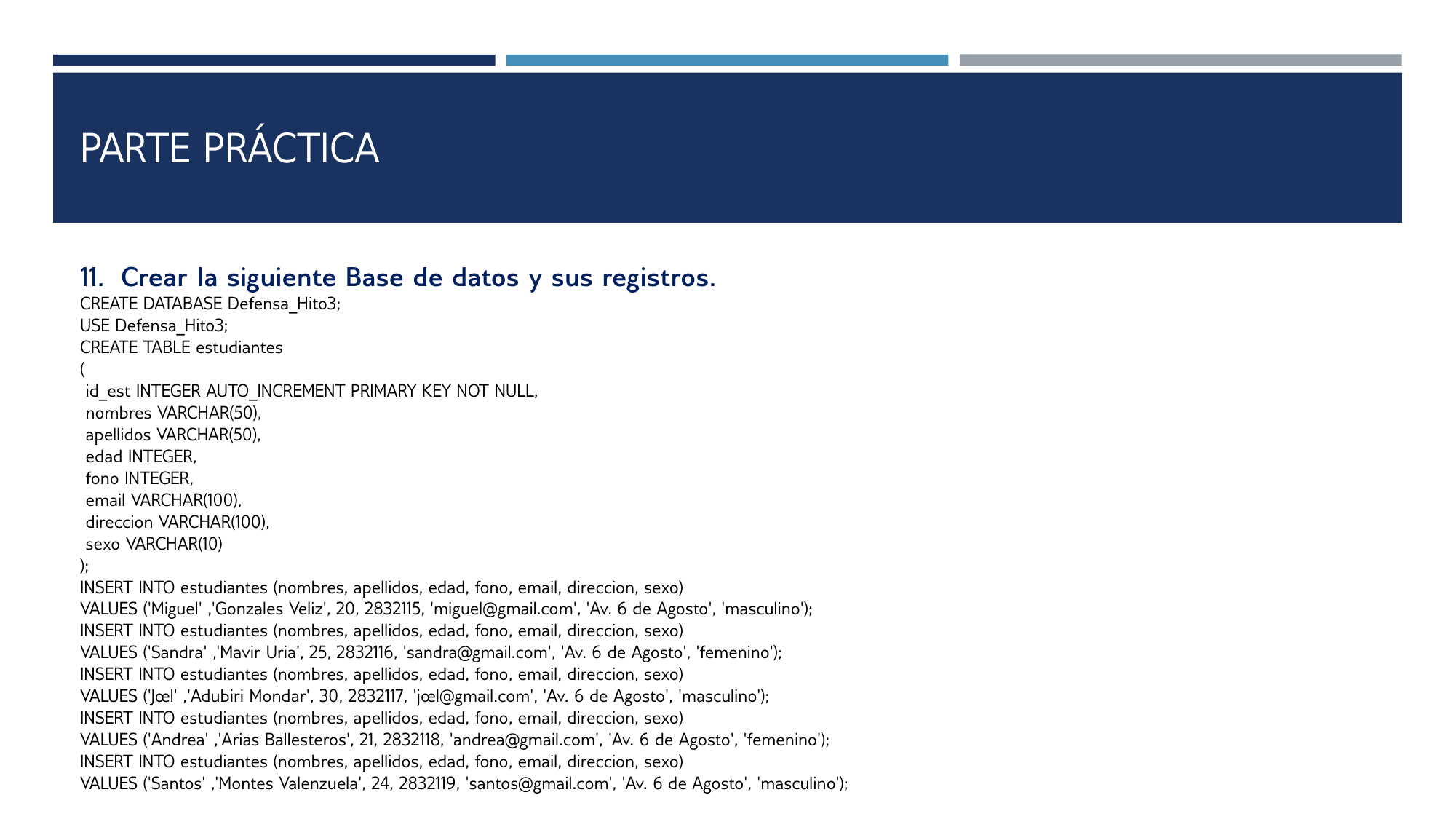

# PARTE PRÁCTICA
Crear la siguiente Base de datos y sus registros.
CREATE DATABASE Defensa_Hito3;
USE Defensa_Hito3;
CREATE TABLE estudiantes
(
 id_est INTEGER AUTO_INCREMENT PRIMARY KEY NOT NULL,
 nombres VARCHAR(50),
 apellidos VARCHAR(50),
 edad INTEGER,
 fono INTEGER,
 email VARCHAR(100),
 direccion VARCHAR(100),
 sexo VARCHAR(10)
);
INSERT INTO estudiantes (nombres, apellidos, edad, fono, email, direccion, sexo)
VALUES ('Miguel' ,'Gonzales Veliz', 20, 2832115, 'miguel@gmail.com', 'Av. 6 de Agosto', 'masculino');
INSERT INTO estudiantes (nombres, apellidos, edad, fono, email, direccion, sexo)
VALUES ('Sandra' ,'Mavir Uria', 25, 2832116, 'sandra@gmail.com', 'Av. 6 de Agosto', 'femenino');
INSERT INTO estudiantes (nombres, apellidos, edad, fono, email, direccion, sexo)
VALUES ('Joel' ,'Adubiri Mondar', 30, 2832117, 'joel@gmail.com', 'Av. 6 de Agosto', 'masculino');
INSERT INTO estudiantes (nombres, apellidos, edad, fono, email, direccion, sexo)
VALUES ('Andrea' ,'Arias Ballesteros', 21, 2832118, 'andrea@gmail.com', 'Av. 6 de Agosto', 'femenino');
INSERT INTO estudiantes (nombres, apellidos, edad, fono, email, direccion, sexo)
VALUES ('Santos' ,'Montes Valenzuela', 24, 2832119, 'santos@gmail.com', 'Av. 6 de Agosto', 'masculino');